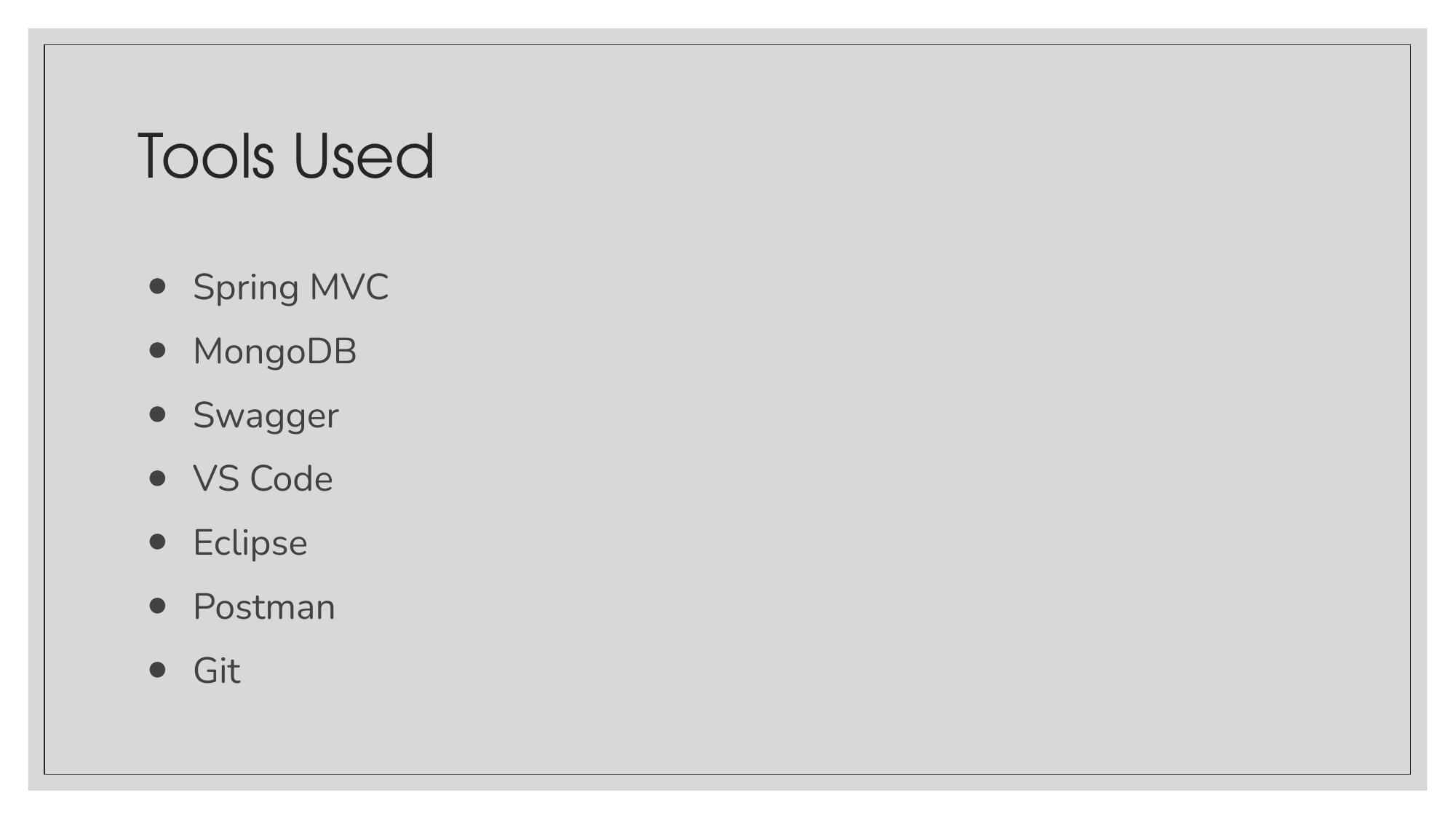

# Tools Used
Spring MVC
MongoDB
Swagger
VS Code
Eclipse
Postman
Git